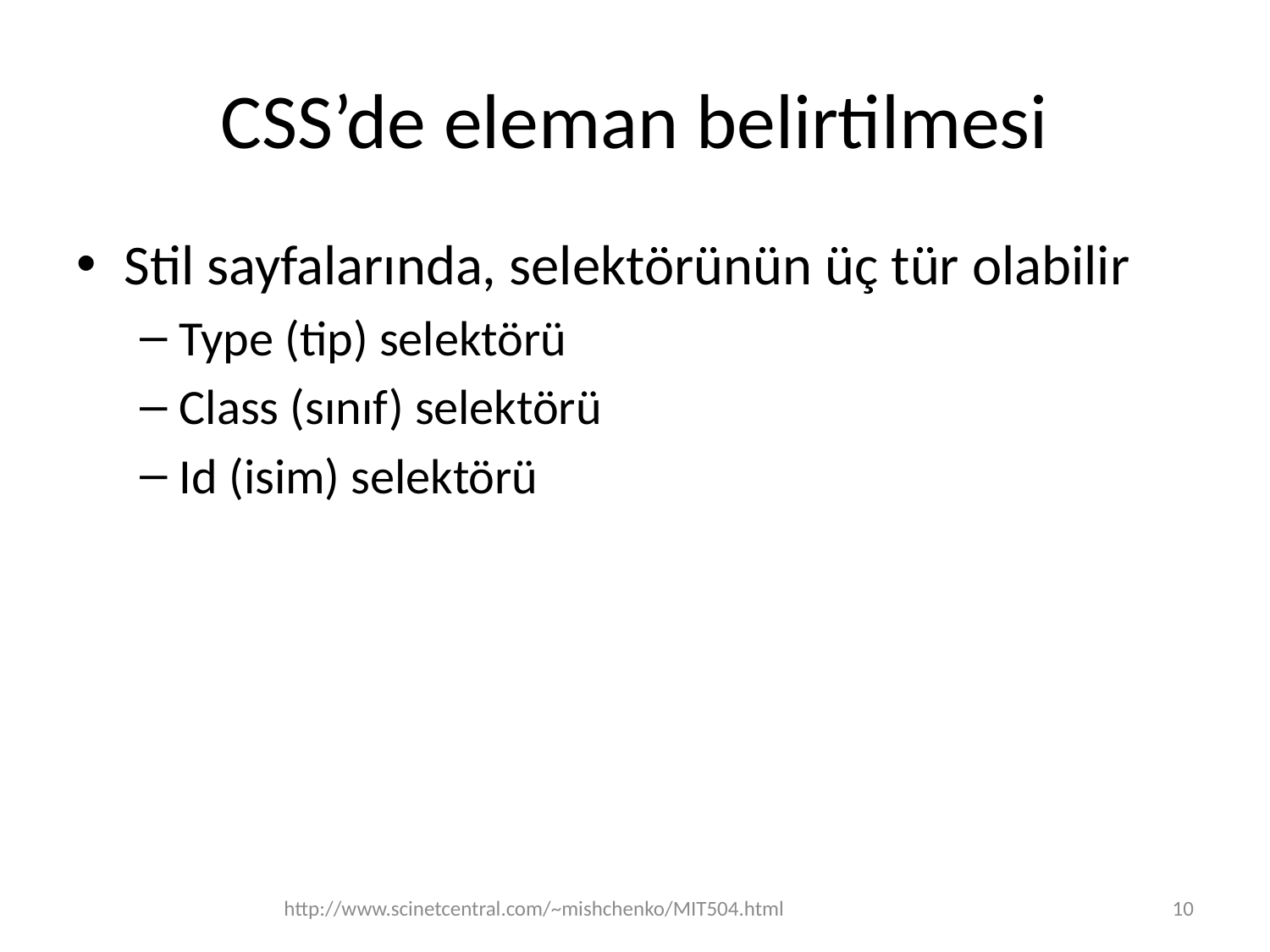

# CSS’de eleman belirtilmesi
Stil sayfalarında, selektörünün üç tür olabilir
Type (tip) selektörü
Class (sınıf) selektörü
Id (isim) selektörü
http://www.scinetcentral.com/~mishchenko/MIT504.html
10